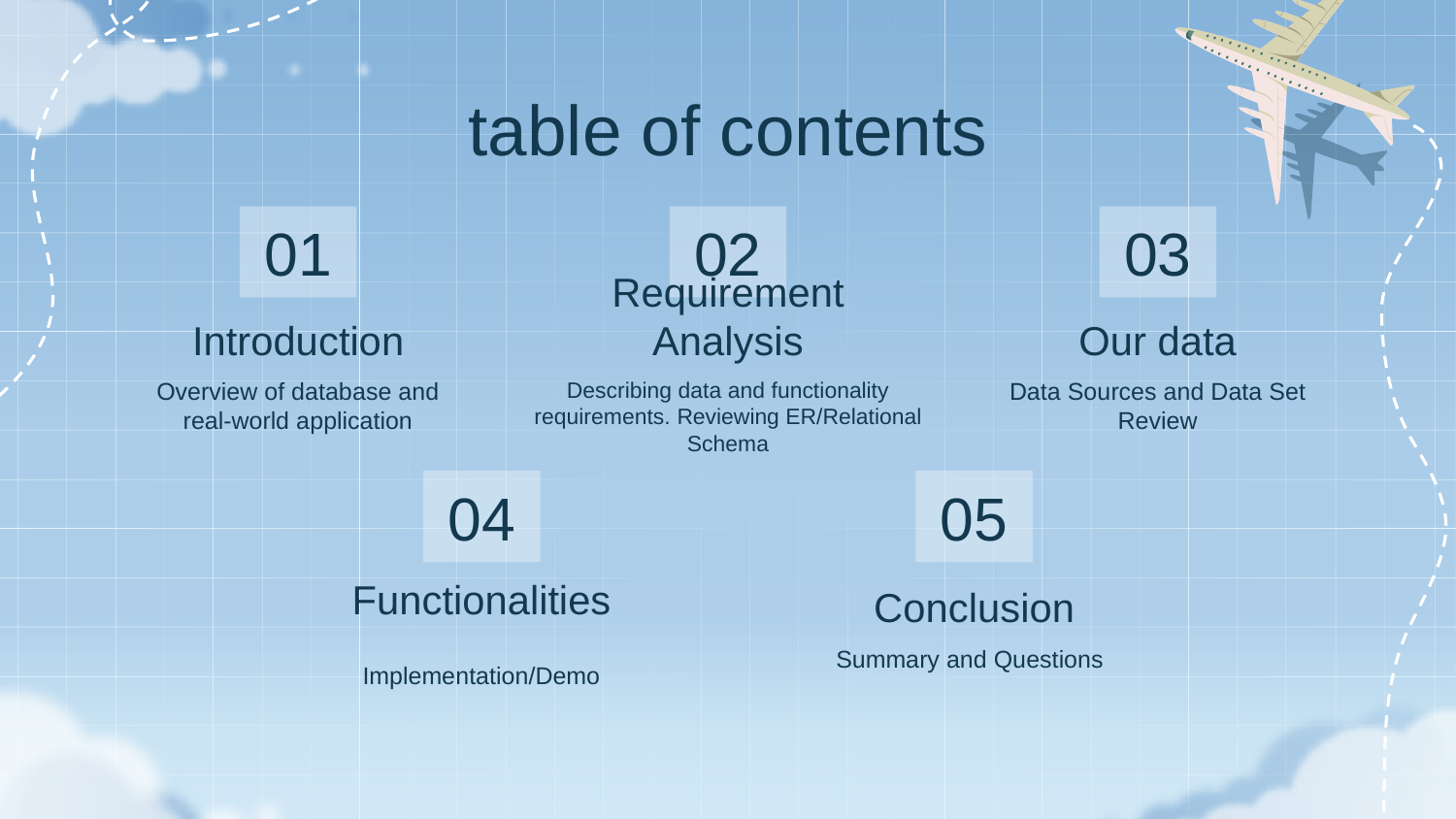

# table of contents
01
02
03
Introduction
Requirement Analysis
Our data
Overview of database and real-world application
Describing data and functionality requirements. Reviewing ER/Relational Schema
Data Sources and Data Set Review
04
05
Functionalities
Conclusion
Summary and Questions
Implementation/Demo